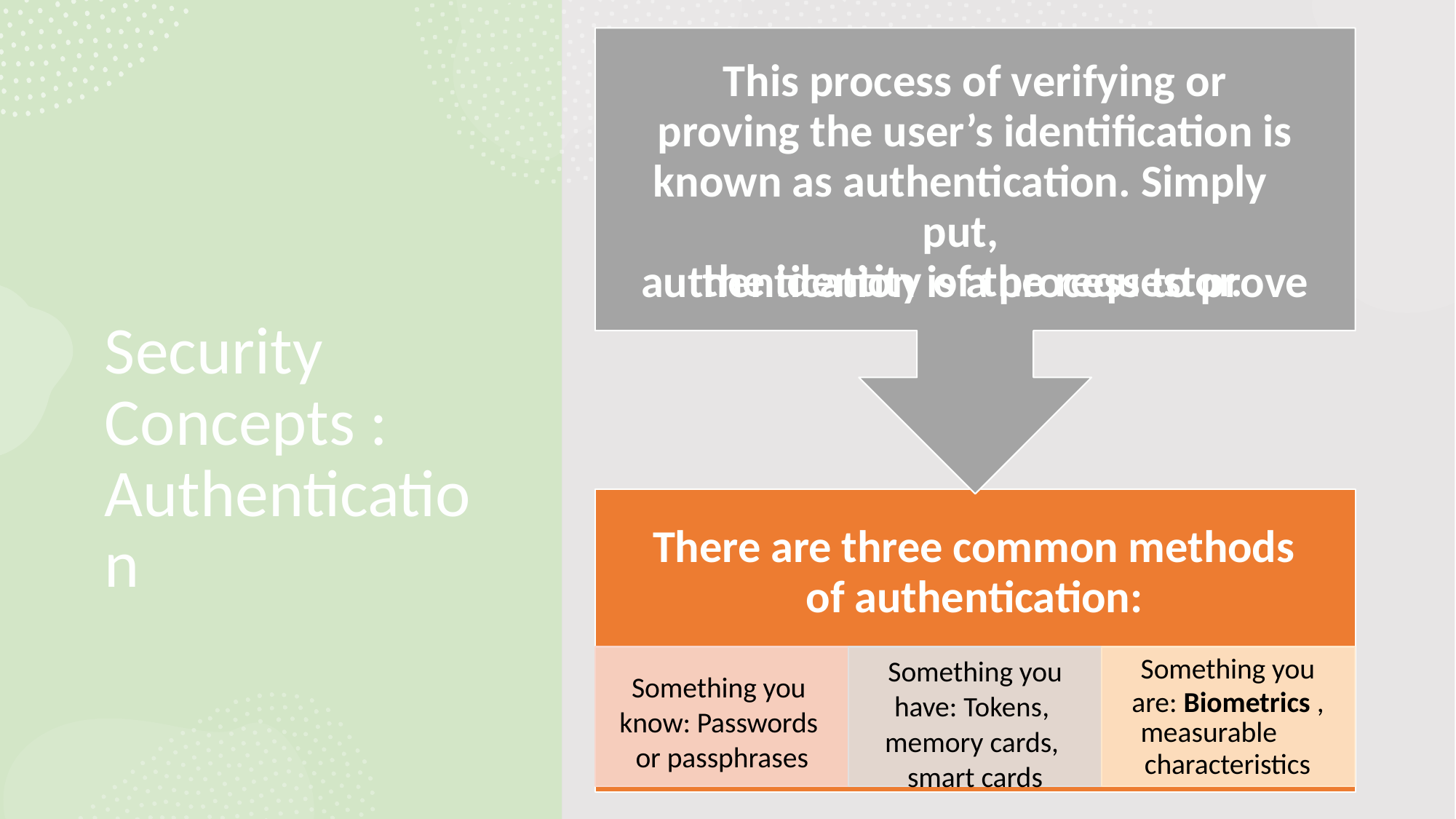

This process of verifying or
proving the user’s identification is
known as authentication. Simply put,
authentication is a process to prove

the
identity
of
the
requestor.

Security
Concepts :
Authentication

There are three common methods of authentication:

Something you
know: Passwords
or passphrases

Something you
have: Tokens,
memory cards,
smart cards

Something you
measurable
are: Biometrics ,

characteristics